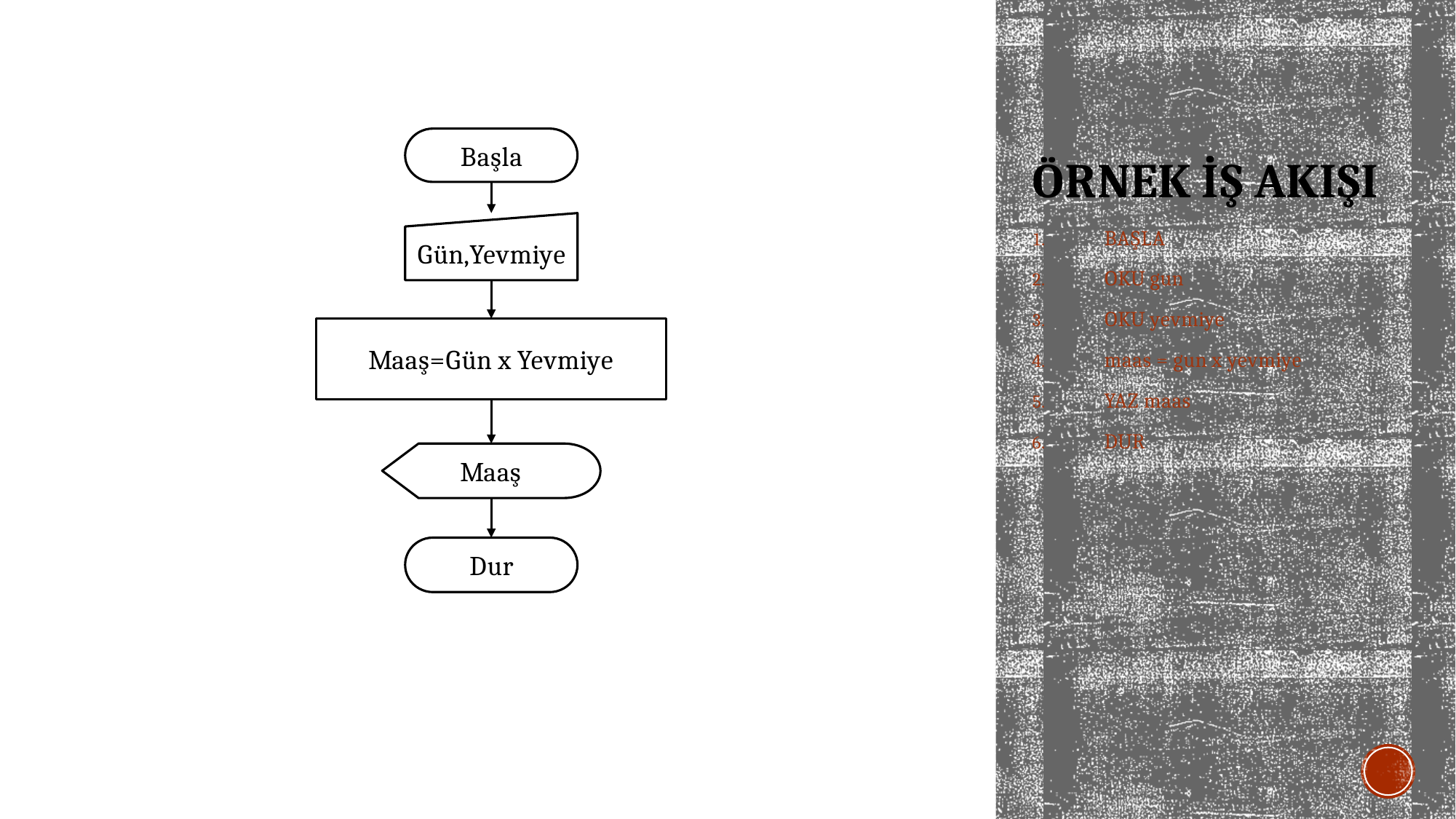

# ÖRNEk İŞ AKIŞI
Başla
Gün,Yevmiye
Maaş=Gün x Yevmiye
Maaş
Dur
BAŞLA
OKU gun
OKU yevmiye
maas = gun x yevmiye
YAZ maas
DUR